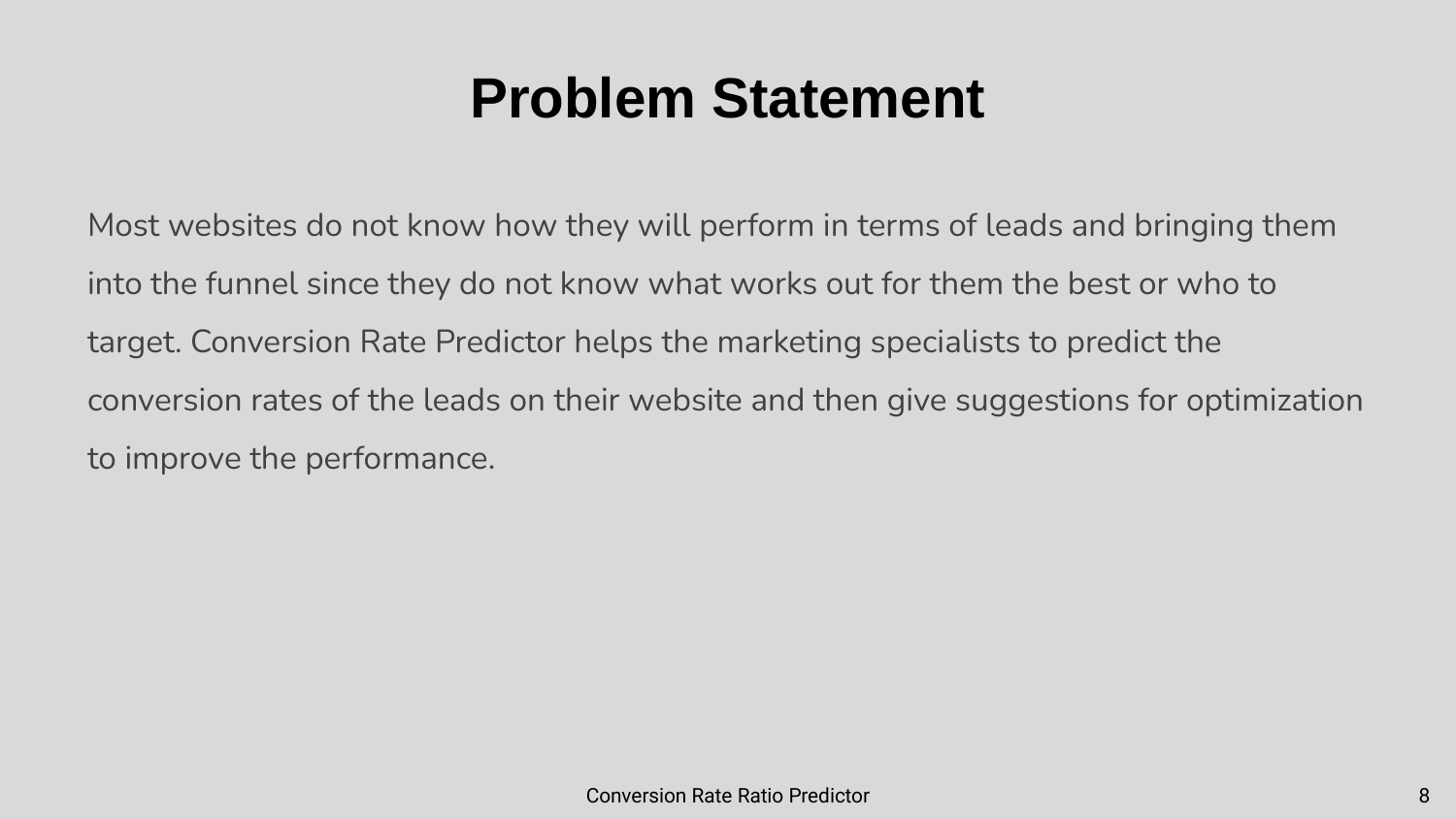

# Problem Statement
Most websites do not know how they will perform in terms of leads and bringing them into the funnel since they do not know what works out for them the best or who to target. Conversion Rate Predictor helps the marketing specialists to predict the conversion rates of the leads on their website and then give suggestions for optimization to improve the performance.
Conversion Rate Ratio Predictor
8